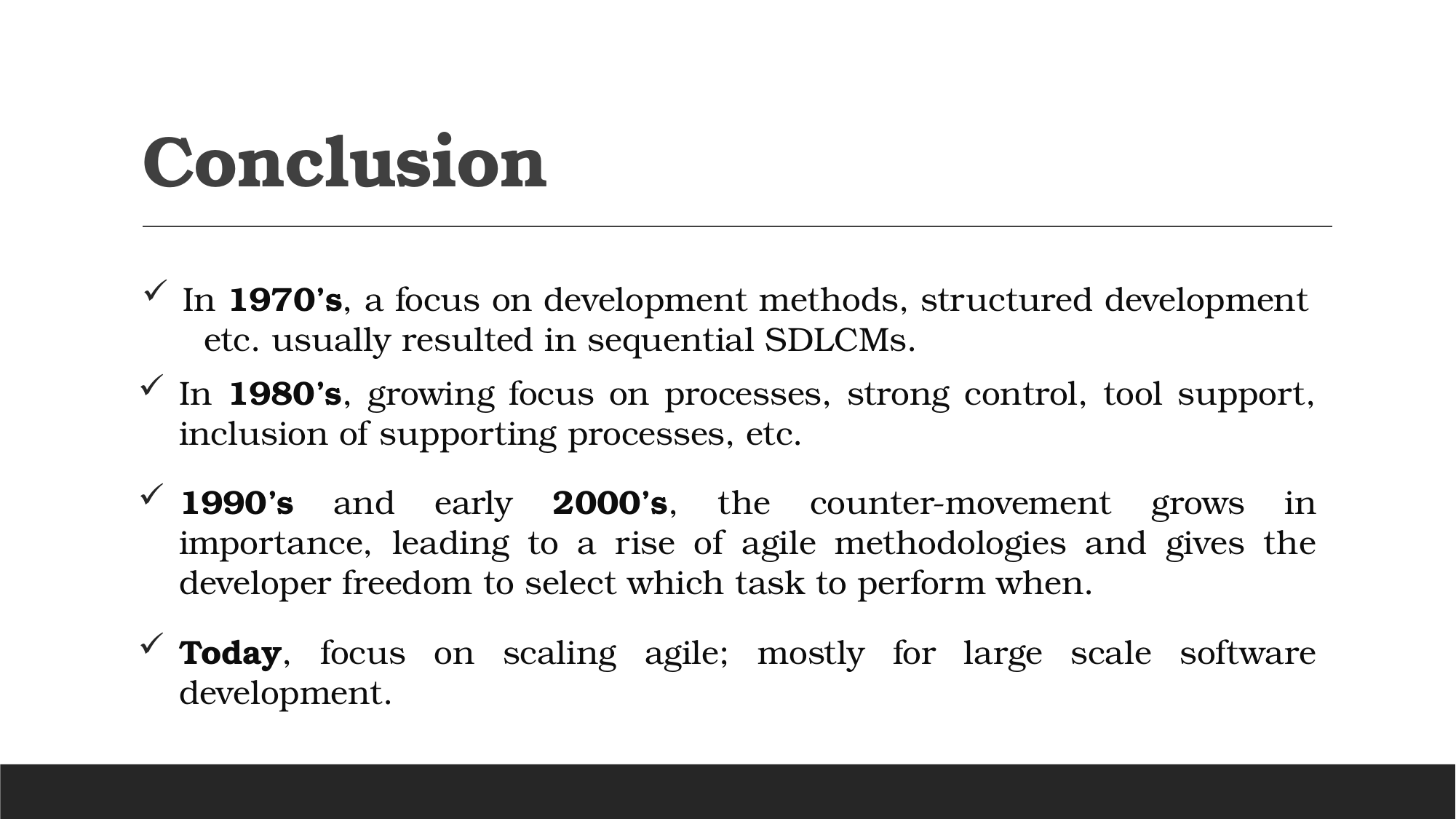

# Conclusion
In 1970’s, a focus on development methods, structured development    etc. usually resulted in sequential SDLCMs.
In 1980’s, growing focus on processes, strong control, tool support, inclusion of supporting processes, etc.
1990’s and early 2000’s, the counter-movement grows in importance, leading to a rise of agile methodologies and gives the developer freedom to select which task to perform when.
Today, focus on scaling agile; mostly for large scale software development.